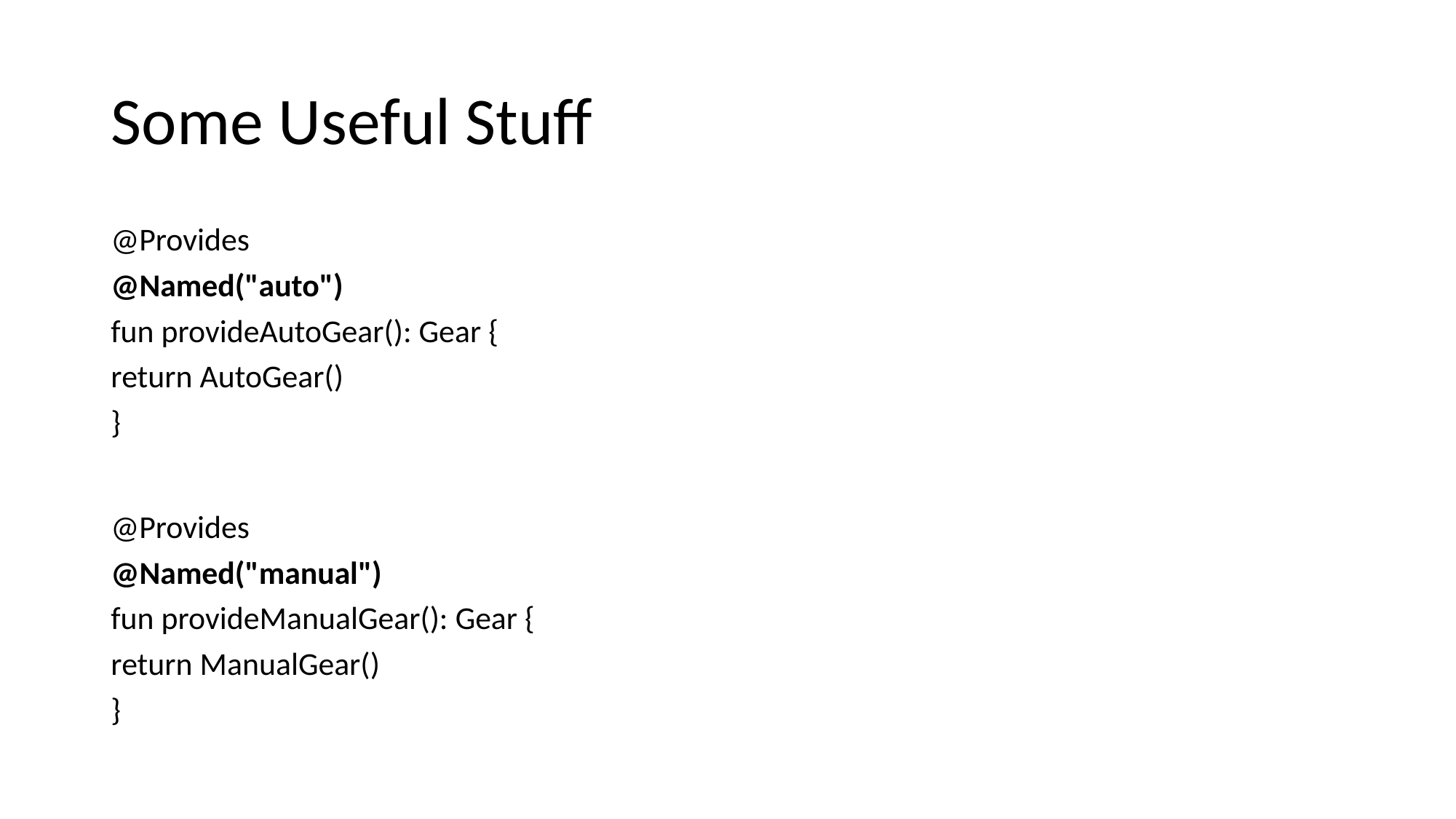

# Some Useful Stuff
@Provides
@Named("auto")
fun provideAutoGear(): Gear {
return AutoGear()
}
@Provides
@Named("manual")
fun provideManualGear(): Gear {
return ManualGear()
}